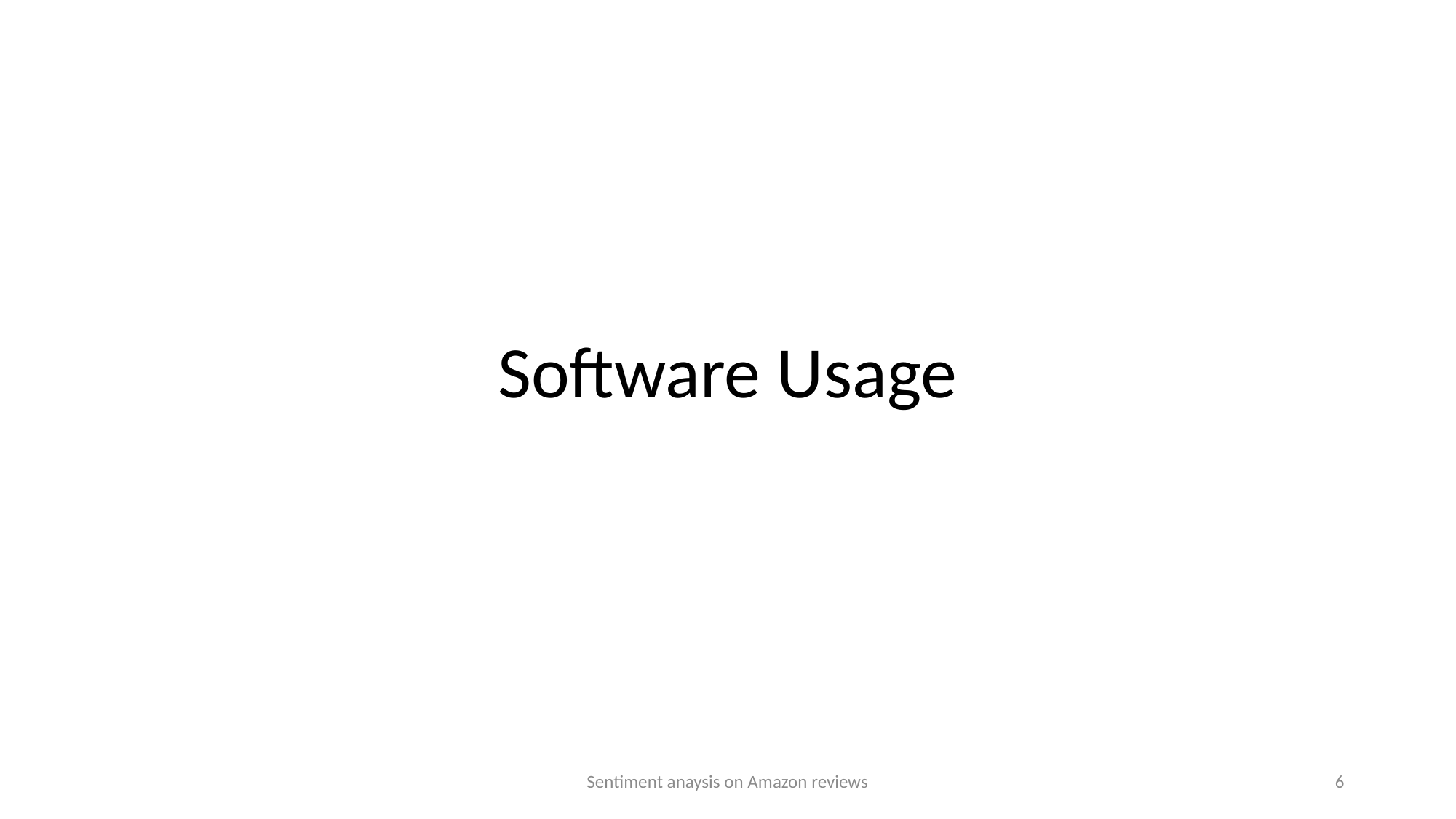

# Software Usage
Sentiment anaysis on Amazon reviews
6